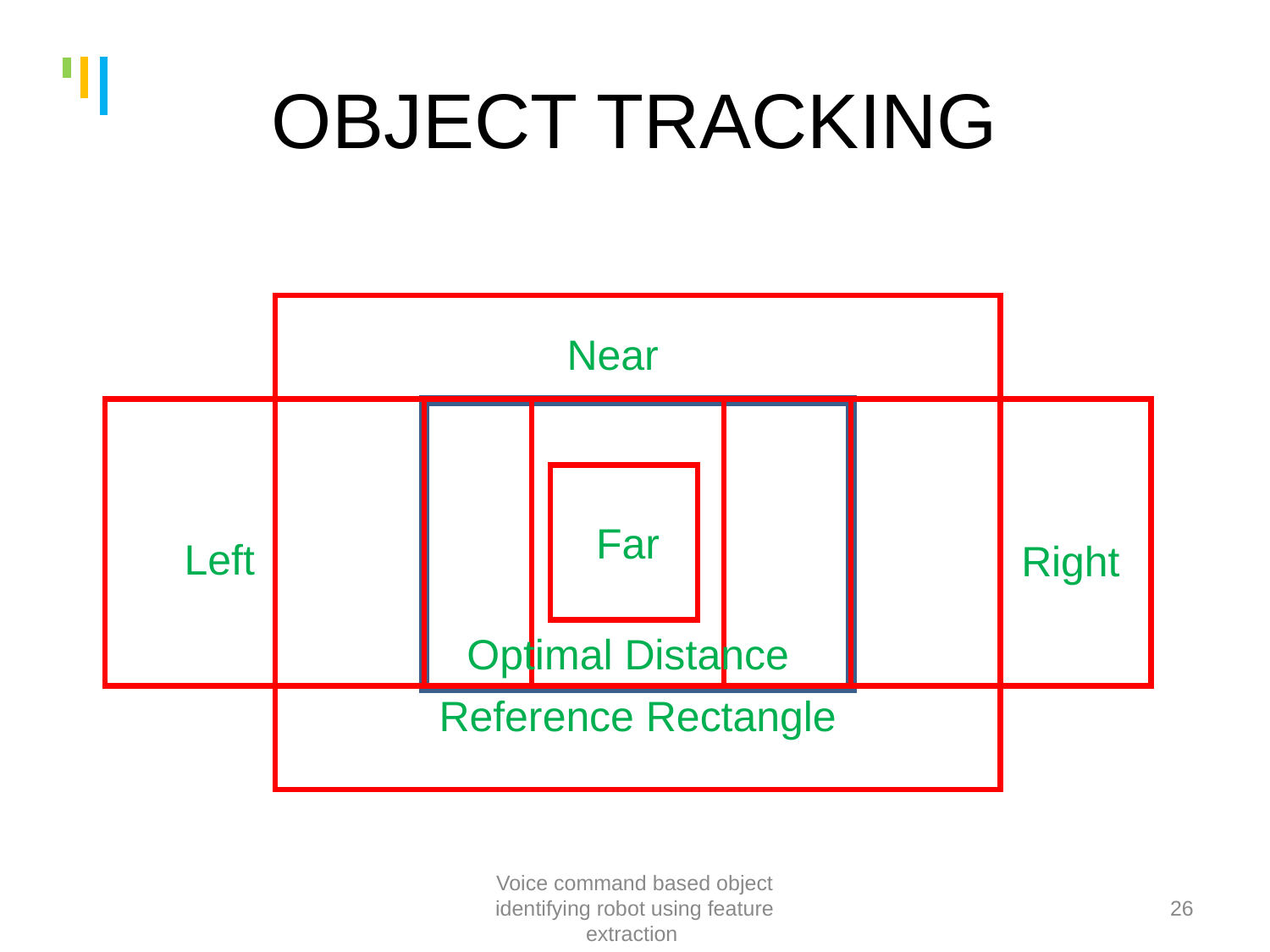

# OBJECT TRACKING

Near

Far
Left
Right
Optimal Distance
Reference Rectangle
Voice command based object identifying robot using feature extraction
26